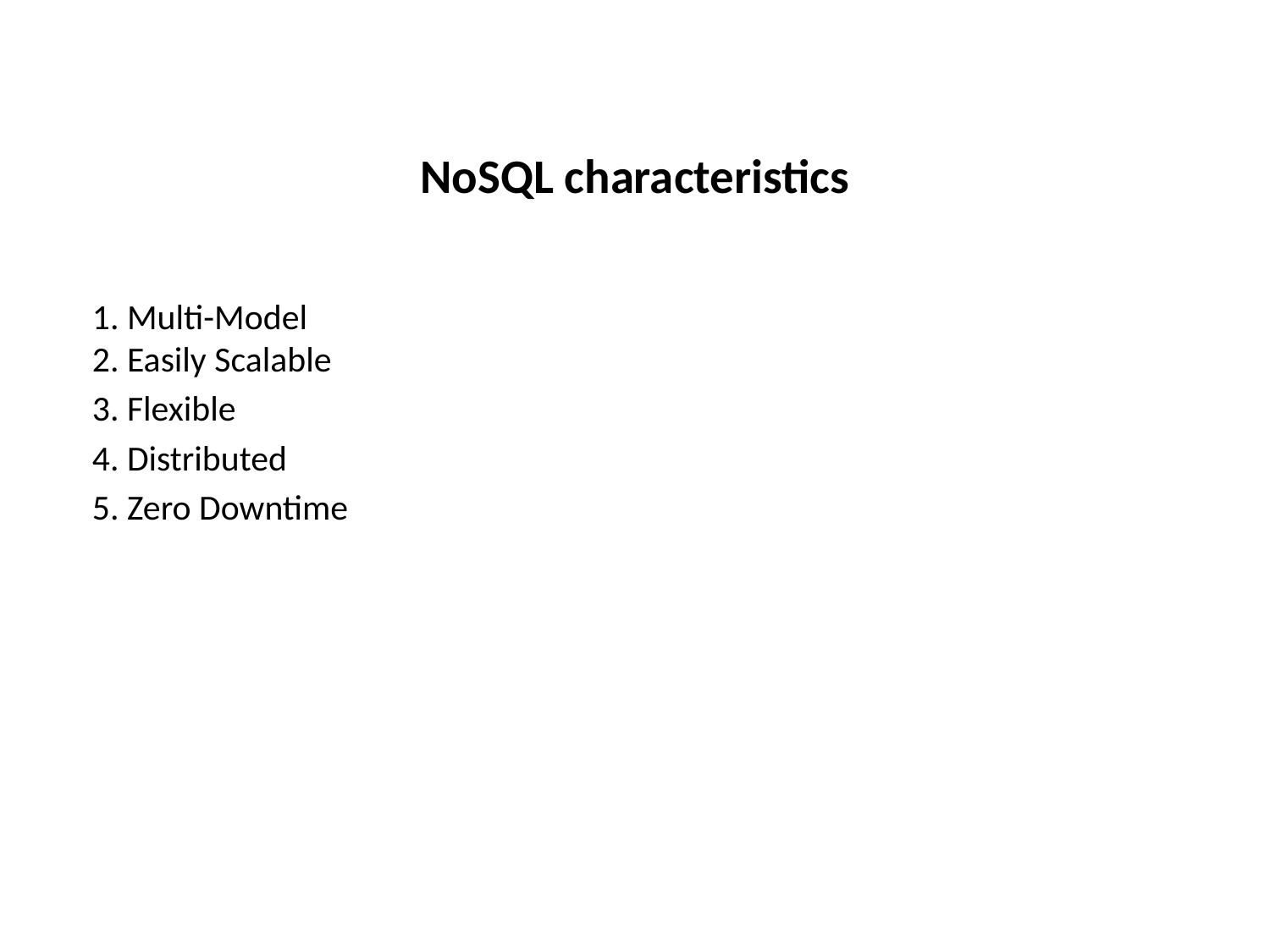

# NoSQL characteristics
1. Multi-Model
2. Easily Scalable
3. Flexible
4. Distributed
5. Zero Downtime